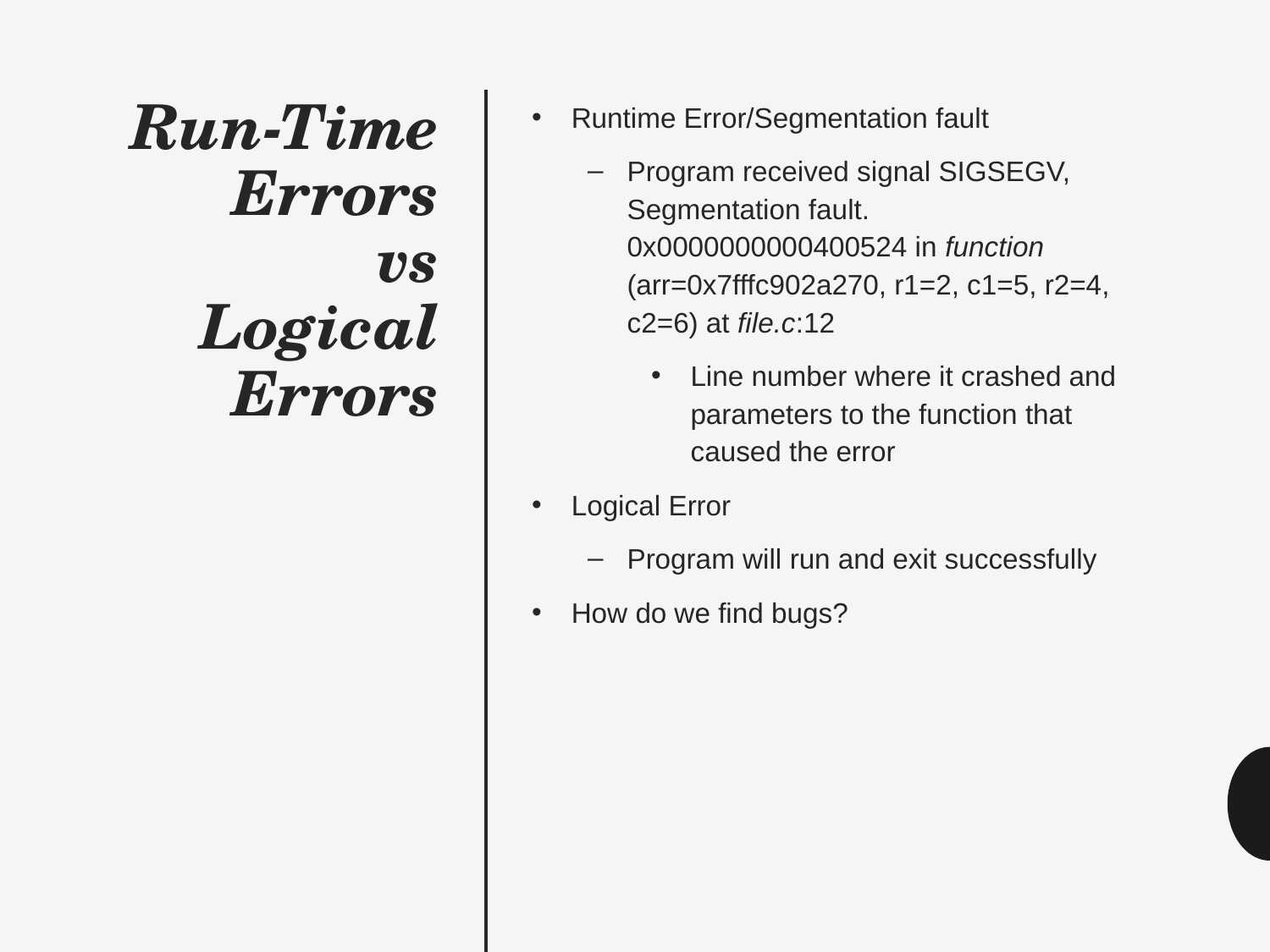

Runtime Error/Segmentation fault
Program received signal SIGSEGV, Segmentation fault. 0x0000000000400524 in function (arr=0x7fffc902a270, r1=2, c1=5, r2=4, c2=6) at file.c:12
Line number where it crashed and parameters to the function that caused the error
Logical Error
Program will run and exit successfully
How do we find bugs?
# Run-Time Errors vs Logical Errors